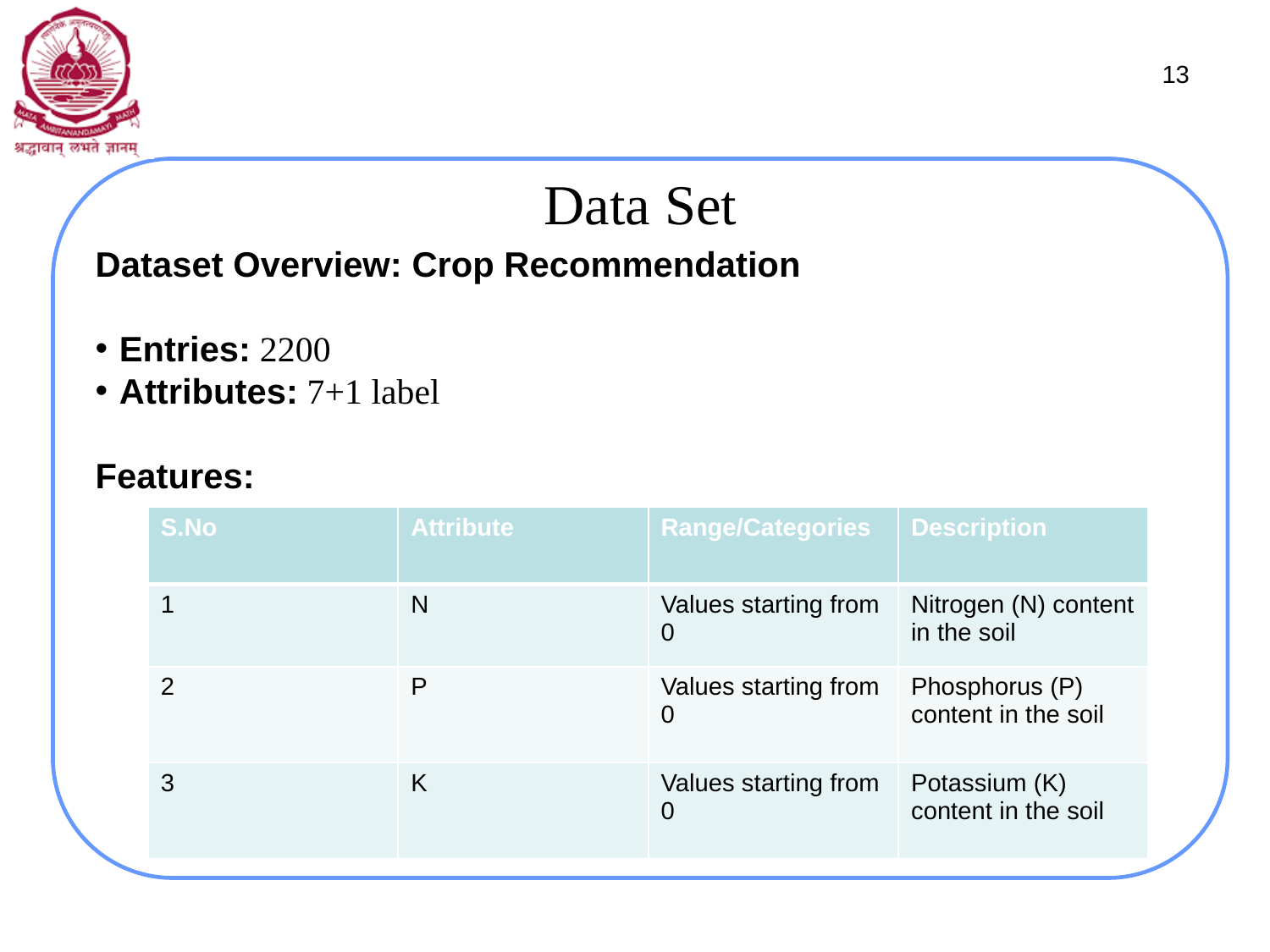

13
Data Set
Dataset Overview: Crop Recommendation

Entries: 2200
Attributes: 7+1 label

Features:

| S.No | Attribute | Range/Categories | Description |
| --- | --- | --- | --- |
| 1 | N | Values starting from 0 | Nitrogen (N) content in the soil |
| 2 | P | Values starting from 0 | Phosphorus (P) content in the soil |
| 3 | K | Values starting from 0 | Potassium (K) content in the soil |